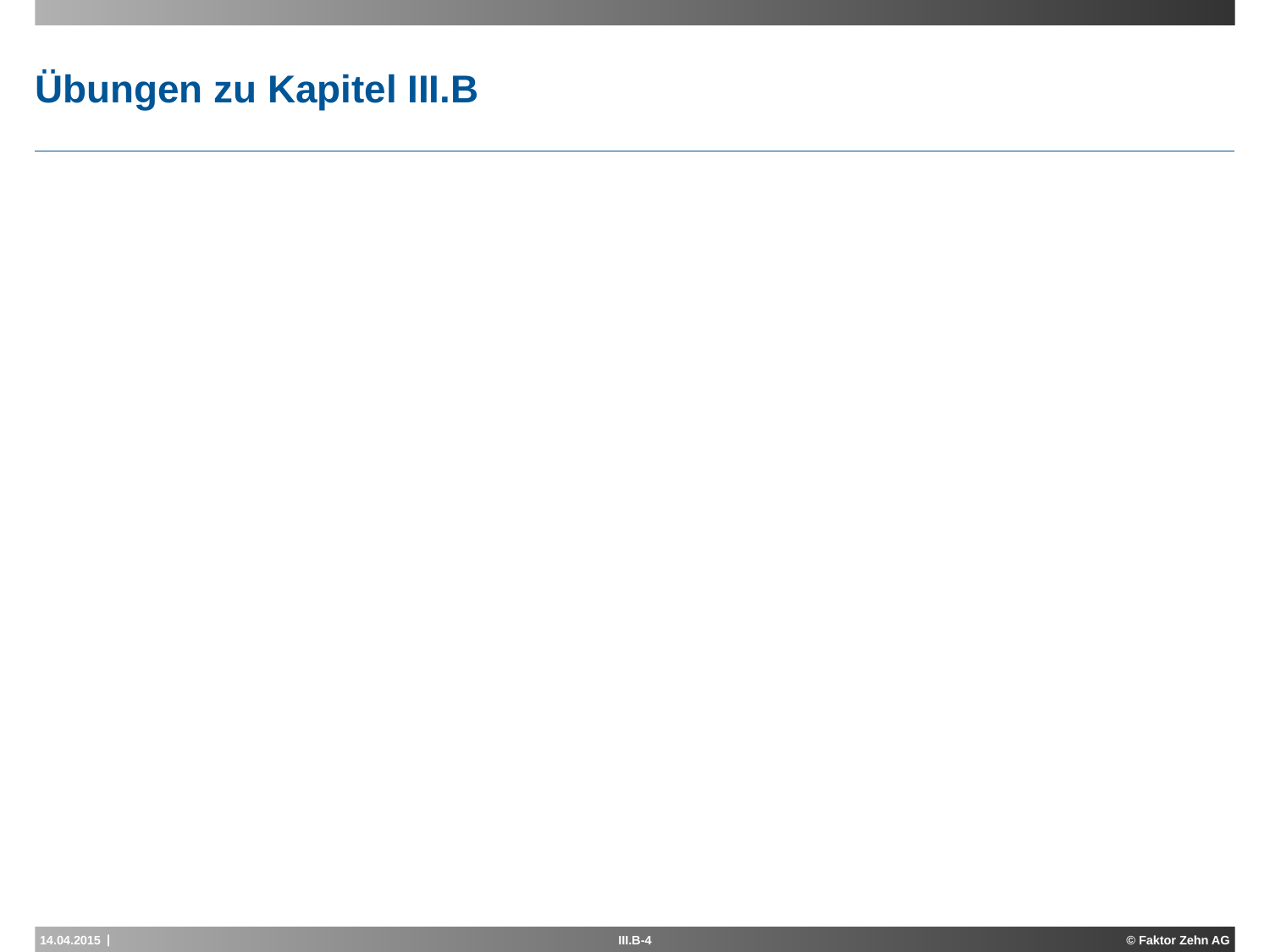

# Übungen zu Kapitel III.B

14.04.2015
III.B-4